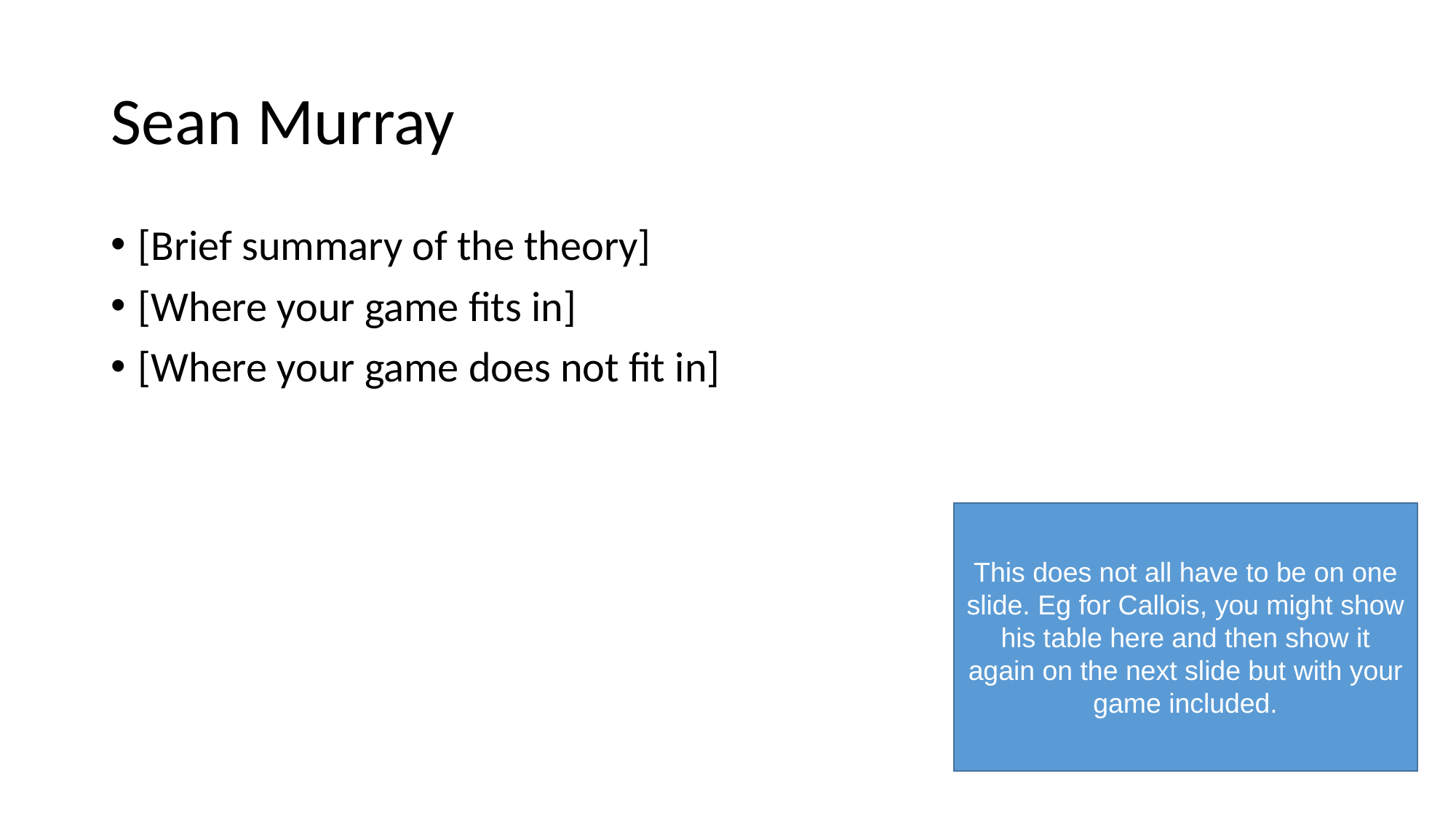

# Sean Murray
[Brief summary of the theory]
[Where your game fits in]
[Where your game does not fit in]

This does not all have to be on one slide. Eg for Callois, you might show his table here and then show it again on the next slide but with your game included.